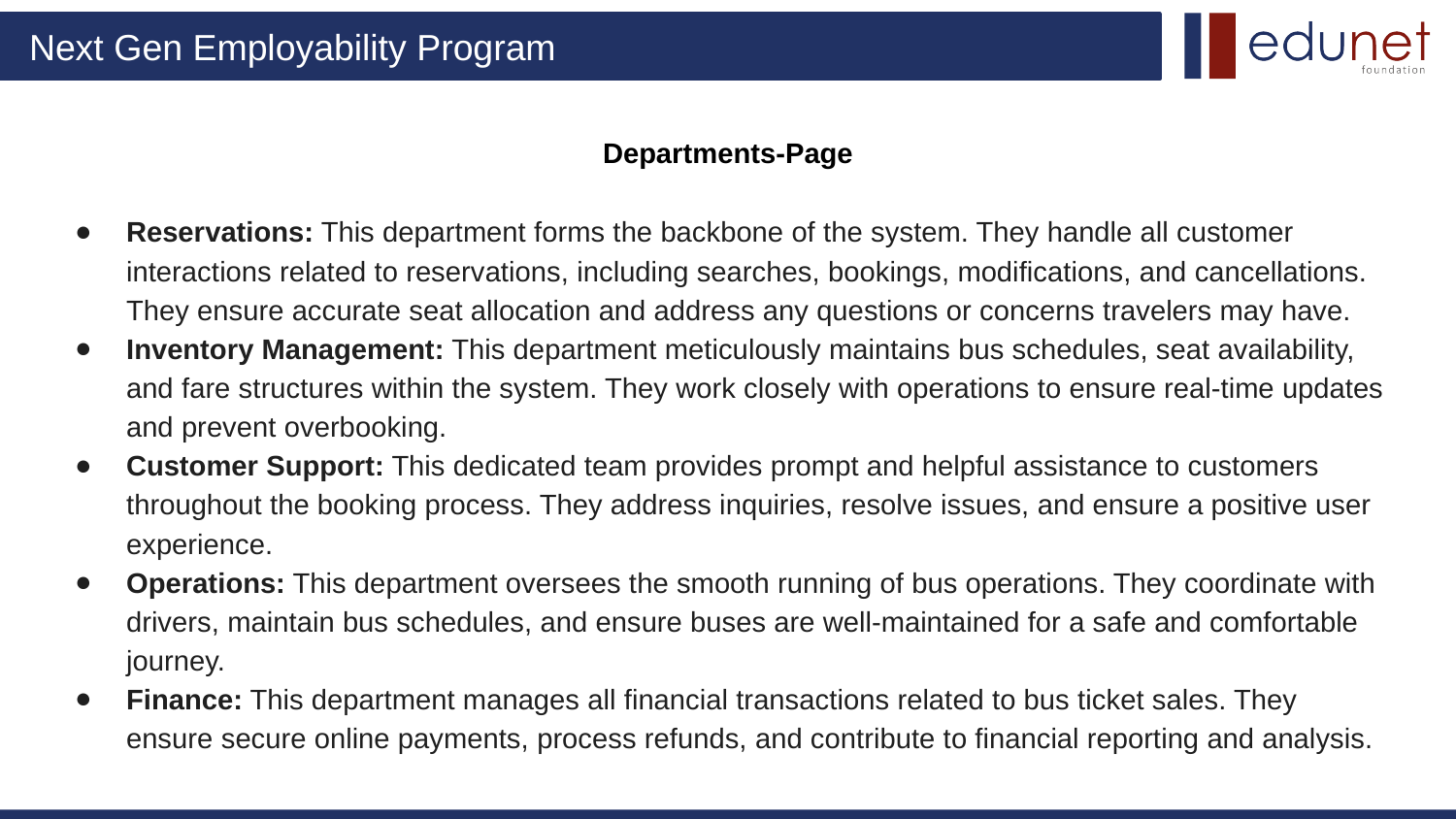

# Departments-Page
Reservations: This department forms the backbone of the system. They handle all customer interactions related to reservations, including searches, bookings, modifications, and cancellations. They ensure accurate seat allocation and address any questions or concerns travelers may have.
Inventory Management: This department meticulously maintains bus schedules, seat availability, and fare structures within the system. They work closely with operations to ensure real-time updates and prevent overbooking.
Customer Support: This dedicated team provides prompt and helpful assistance to customers throughout the booking process. They address inquiries, resolve issues, and ensure a positive user experience.
Operations: This department oversees the smooth running of bus operations. They coordinate with drivers, maintain bus schedules, and ensure buses are well-maintained for a safe and comfortable journey.
Finance: This department manages all financial transactions related to bus ticket sales. They ensure secure online payments, process refunds, and contribute to financial reporting and analysis.